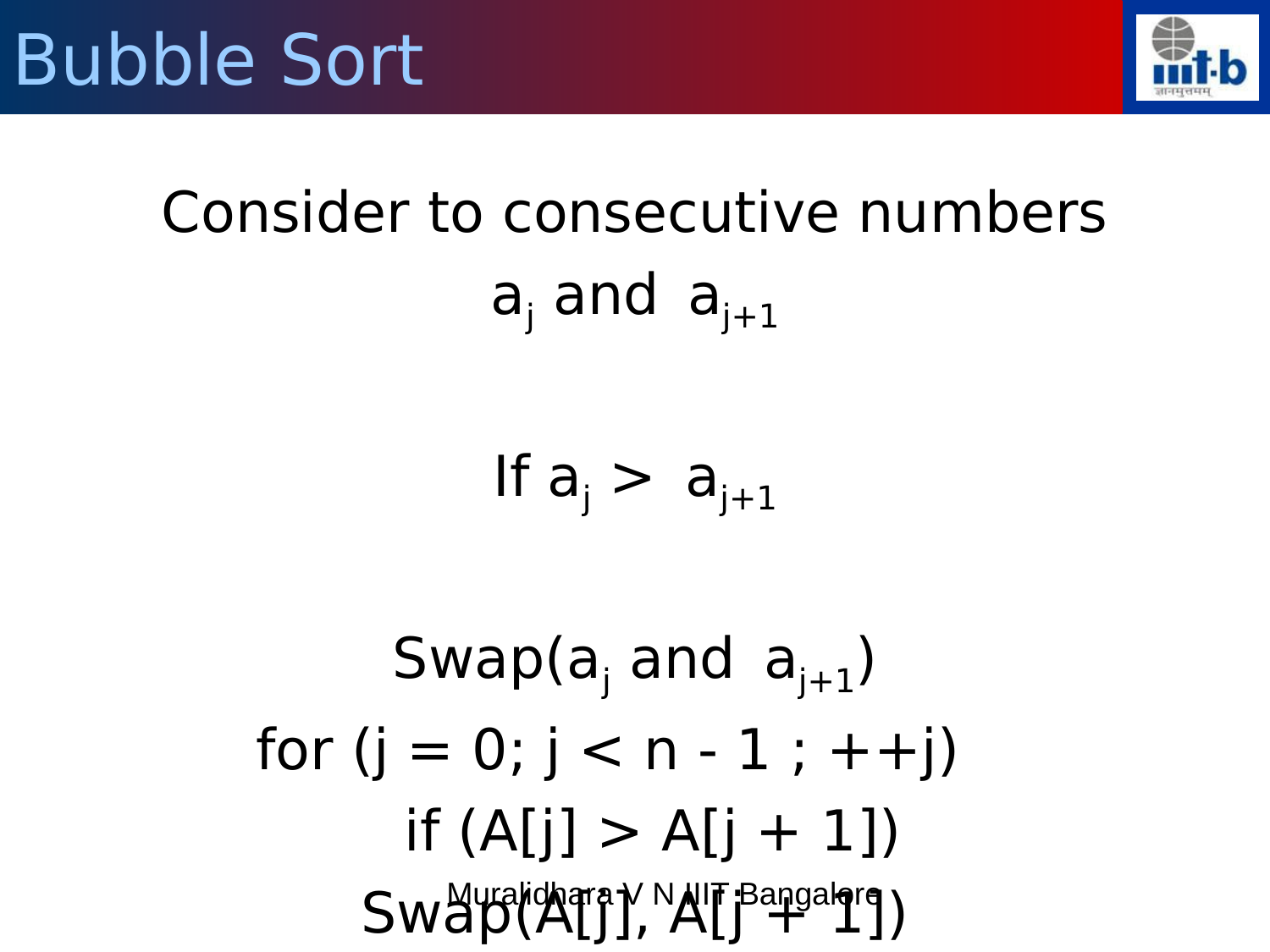

Bubble Sort
Consider to consecutive numbers
aj and  aj+1

If aj >  aj+1

Swap(aj and  aj+1)
 for (j = 0; j < n - 1 ; ++j)
  if (A[j] > A[j + 1])
Swap(A[j], A[j + 1])

Muralidhara V N IIIT Bangalore